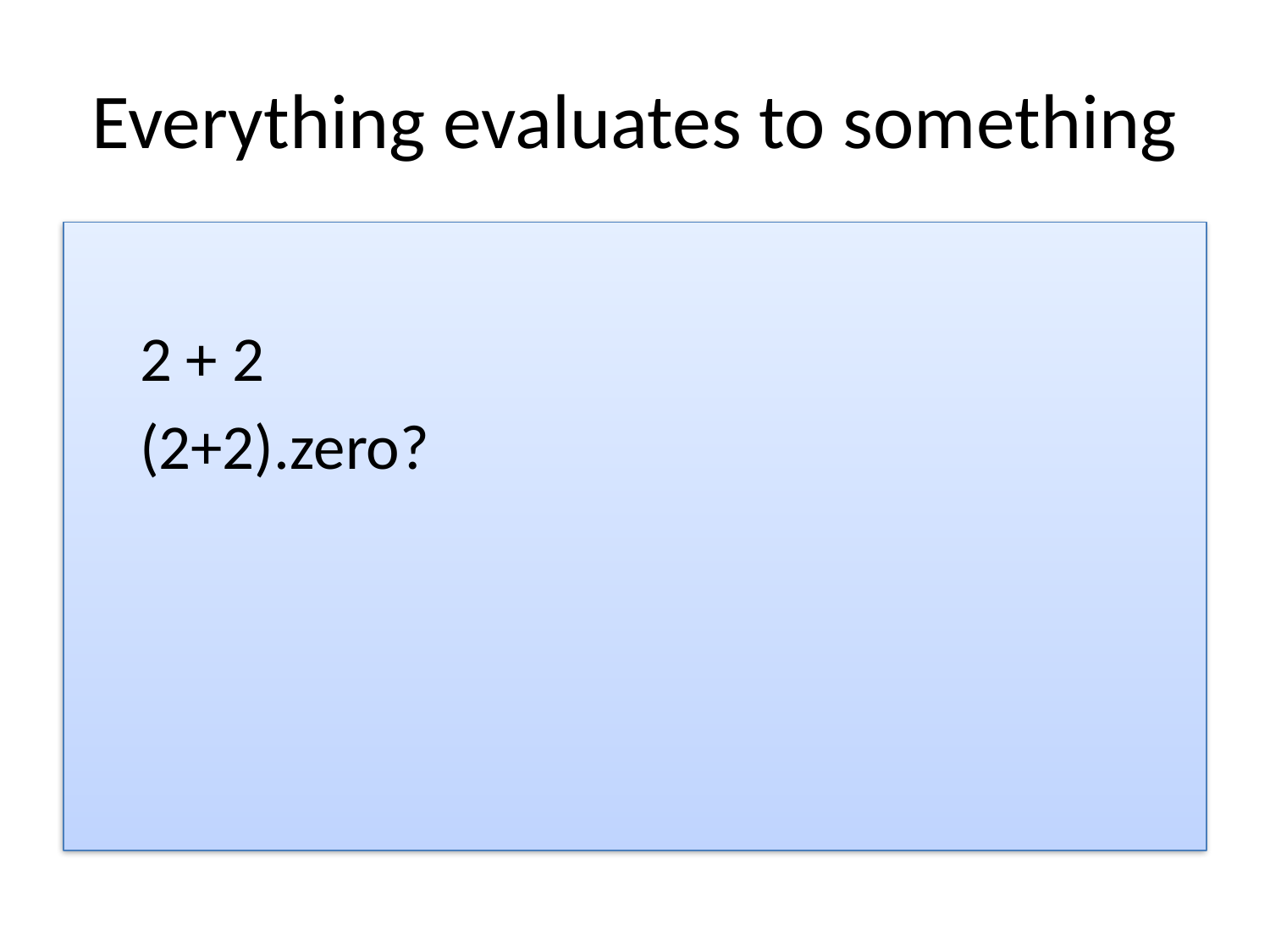

# Everything evaluates to something

2 + 2
(2+2).zero?